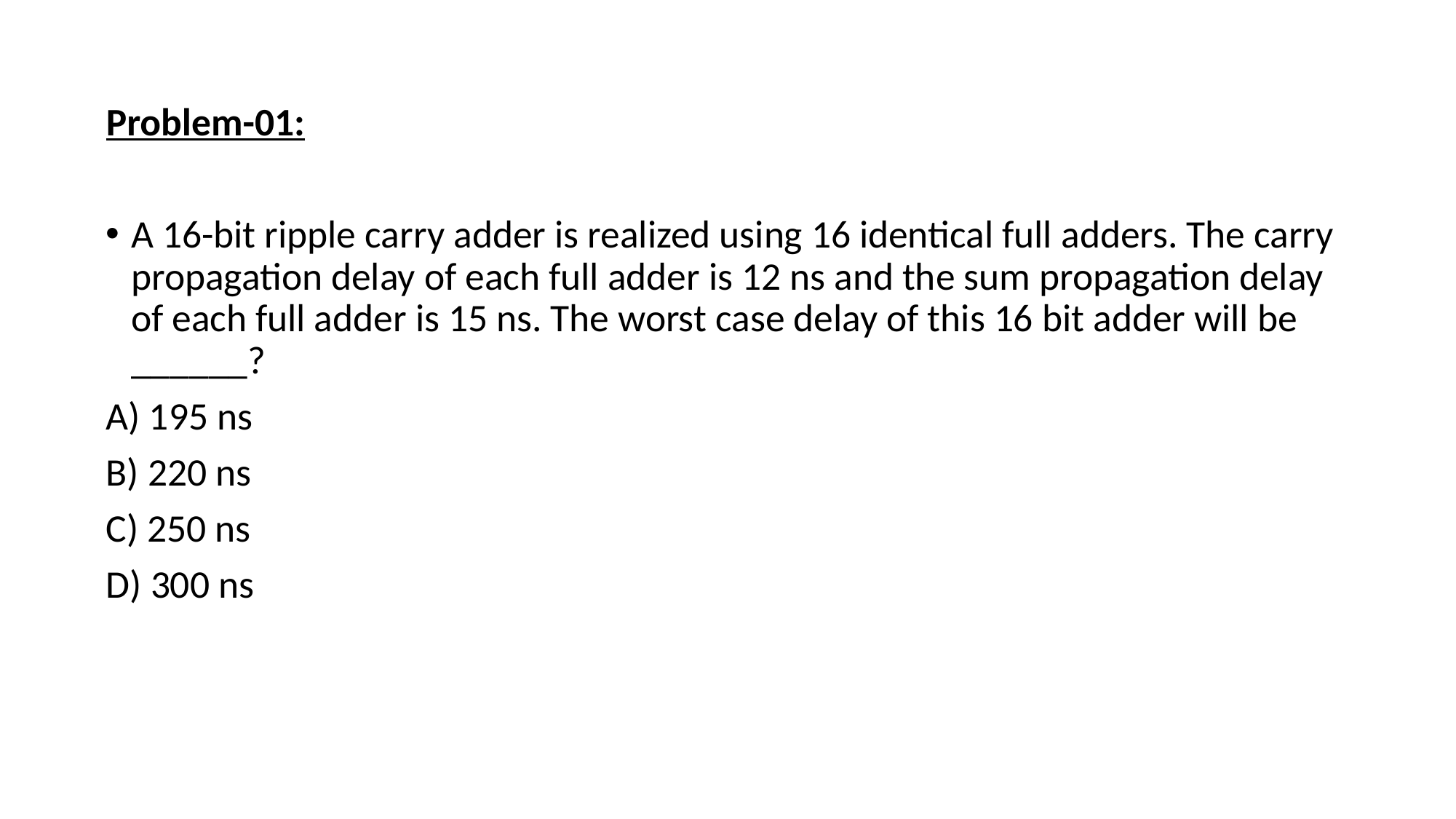

Problem-01:

A 16-bit ripple carry adder is realized using 16 identical full adders. The carry propagation delay of each full adder is 12 ns and the sum propagation delay of each full adder is 15 ns. The worst case delay of this 16 bit adder will be ______?
A) 195 ns
B) 220 ns
C) 250 ns
D) 300 ns